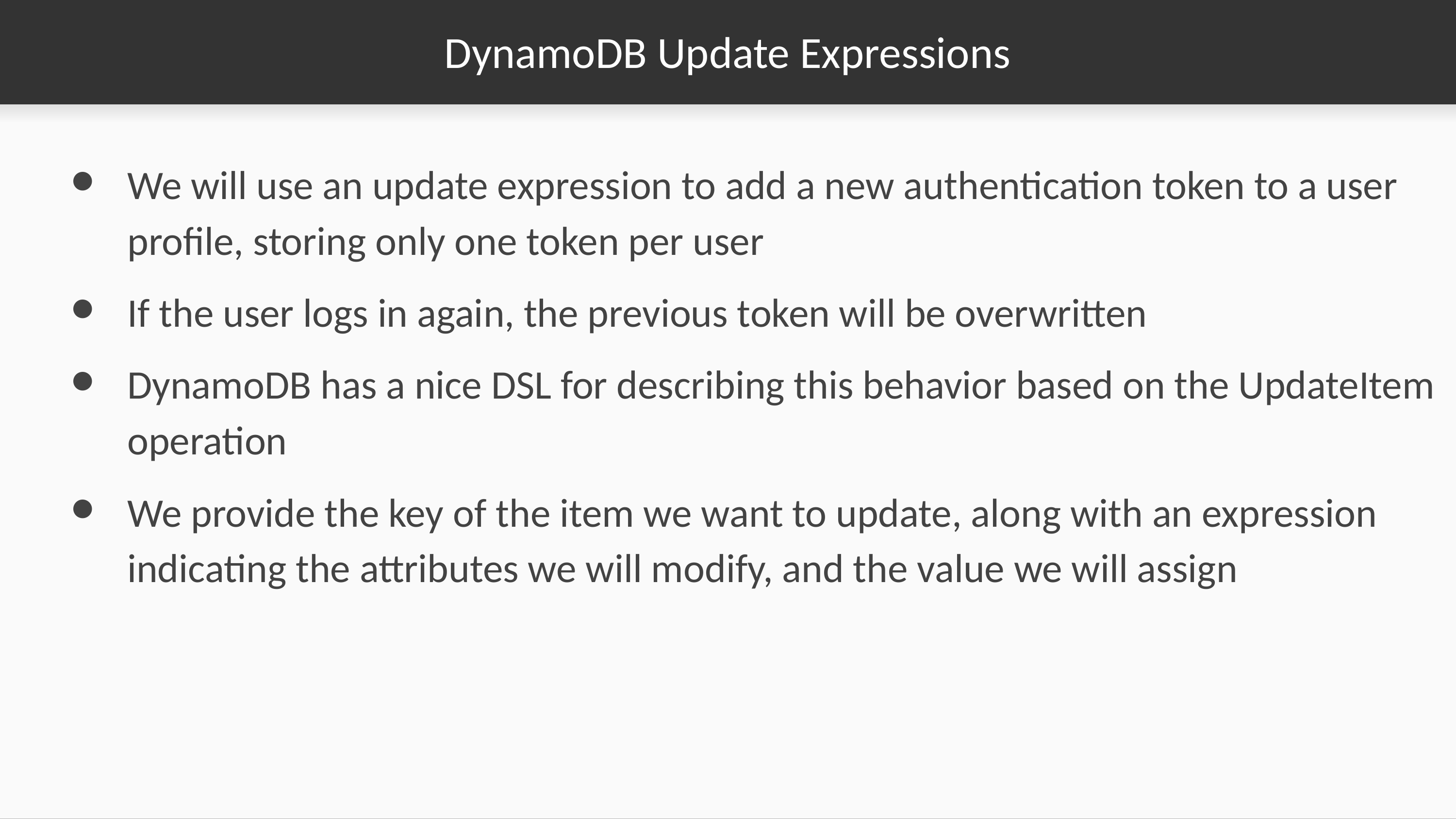

# DynamoDB Update Expressions
We will use an update expression to add a new authentication token to a user profile, storing only one token per user
If the user logs in again, the previous token will be overwritten
DynamoDB has a nice DSL for describing this behavior based on the UpdateItem operation
We provide the key of the item we want to update, along with an expression indicating the attributes we will modify, and the value we will assign